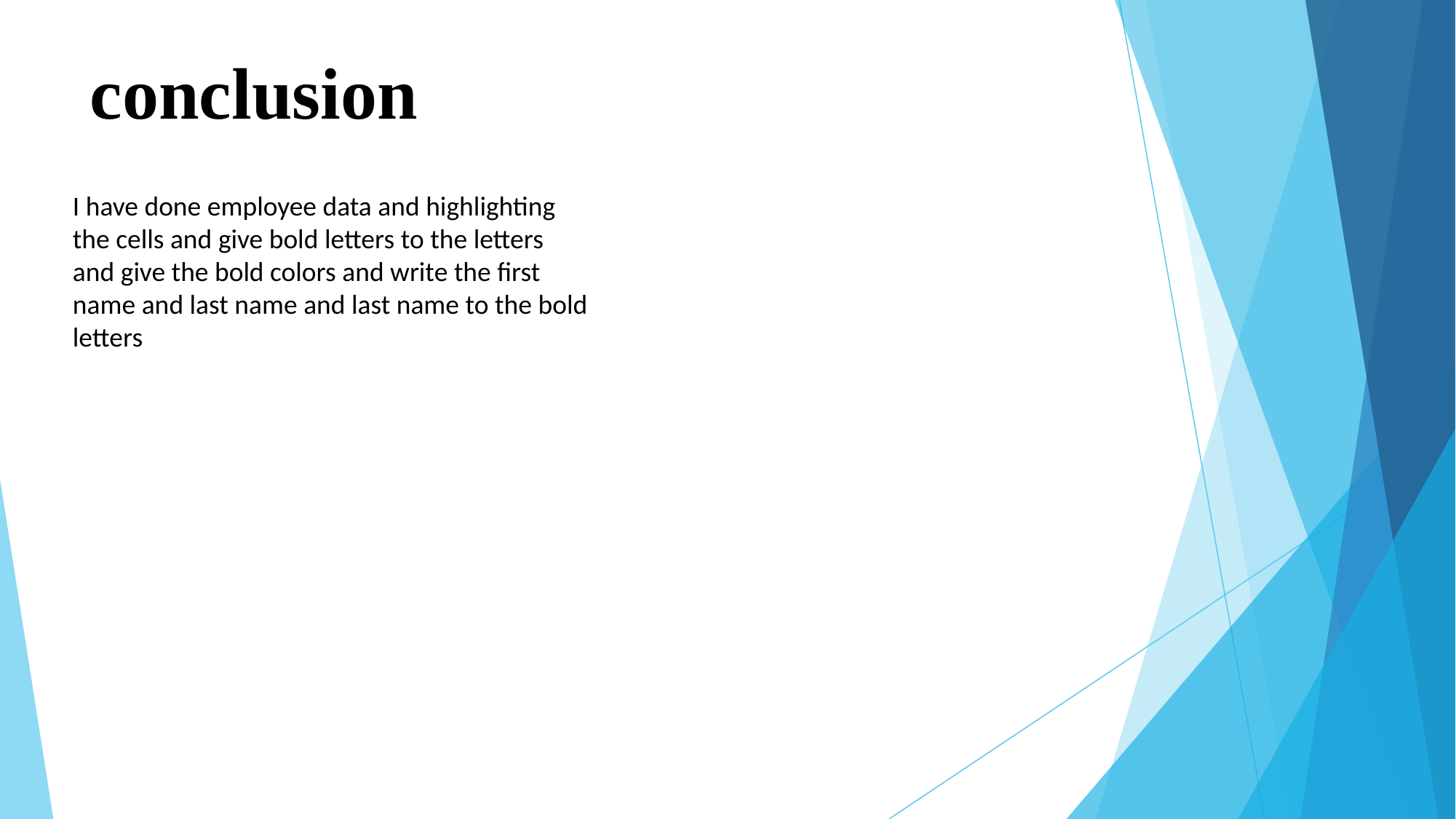

# conclusion
I have done employee data and highlighting the cells and give bold letters to the letters and give the bold colors and write the first name and last name and last name to the bold letters